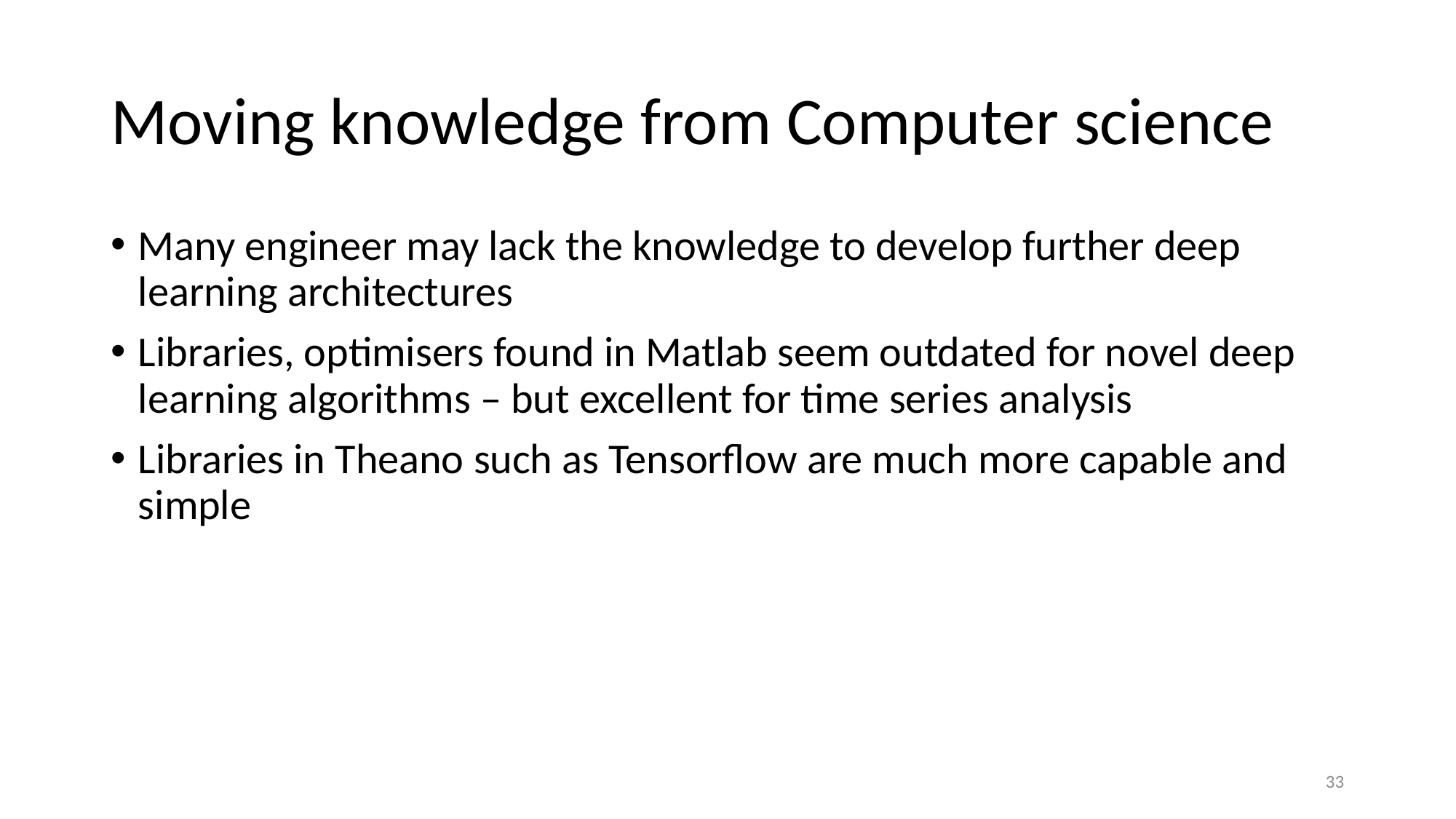

# Moving knowledge from Computer science
Many engineer may lack the knowledge to develop further deep learning architectures
Libraries, optimisers found in Matlab seem outdated for novel deep learning algorithms – but excellent for time series analysis
Libraries in Theano such as Tensorflow are much more capable and simple
33